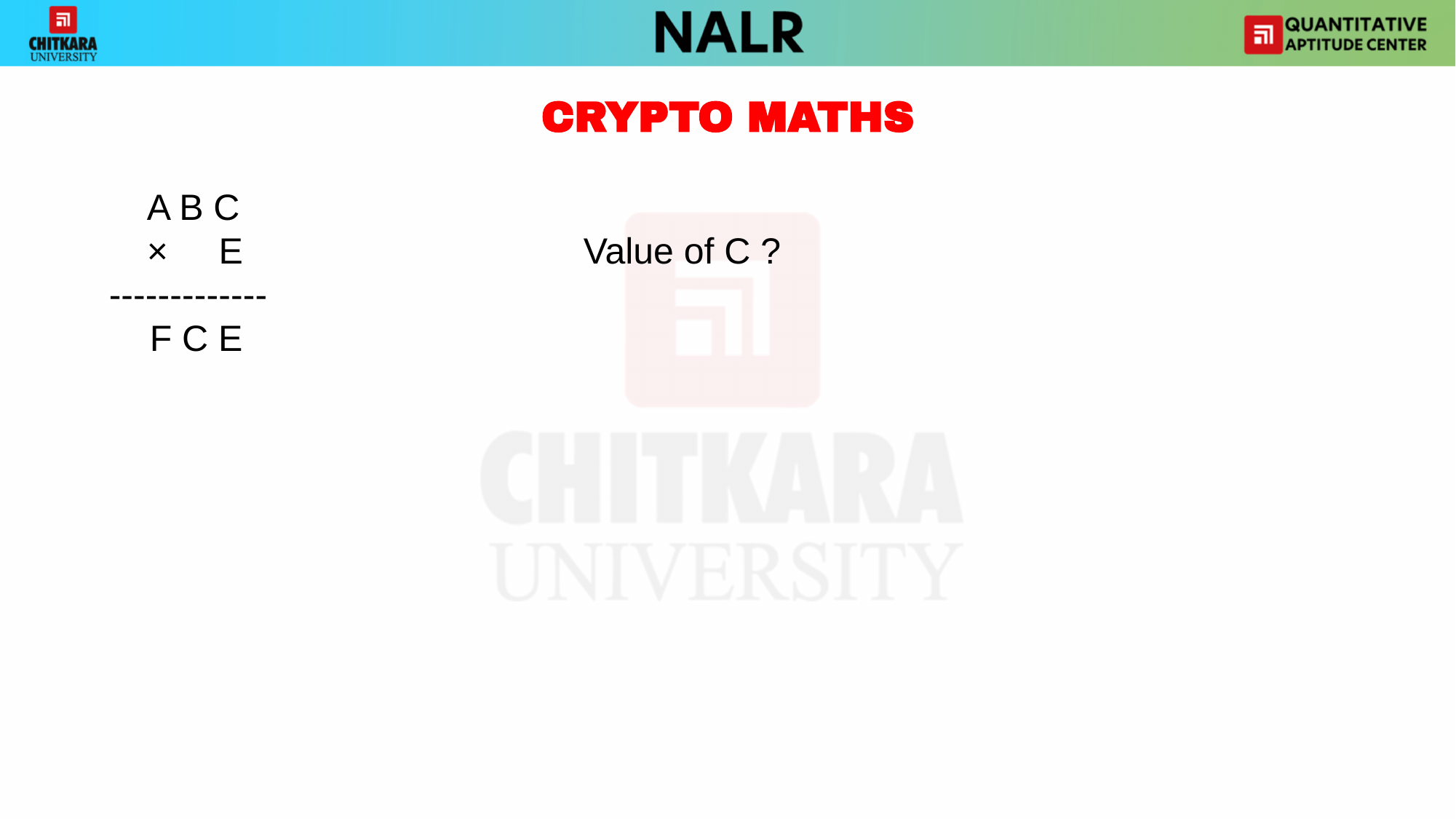

CRYPTO MATHS

	A B C
   	×     E				Value of C ?
       -------------
           F C E